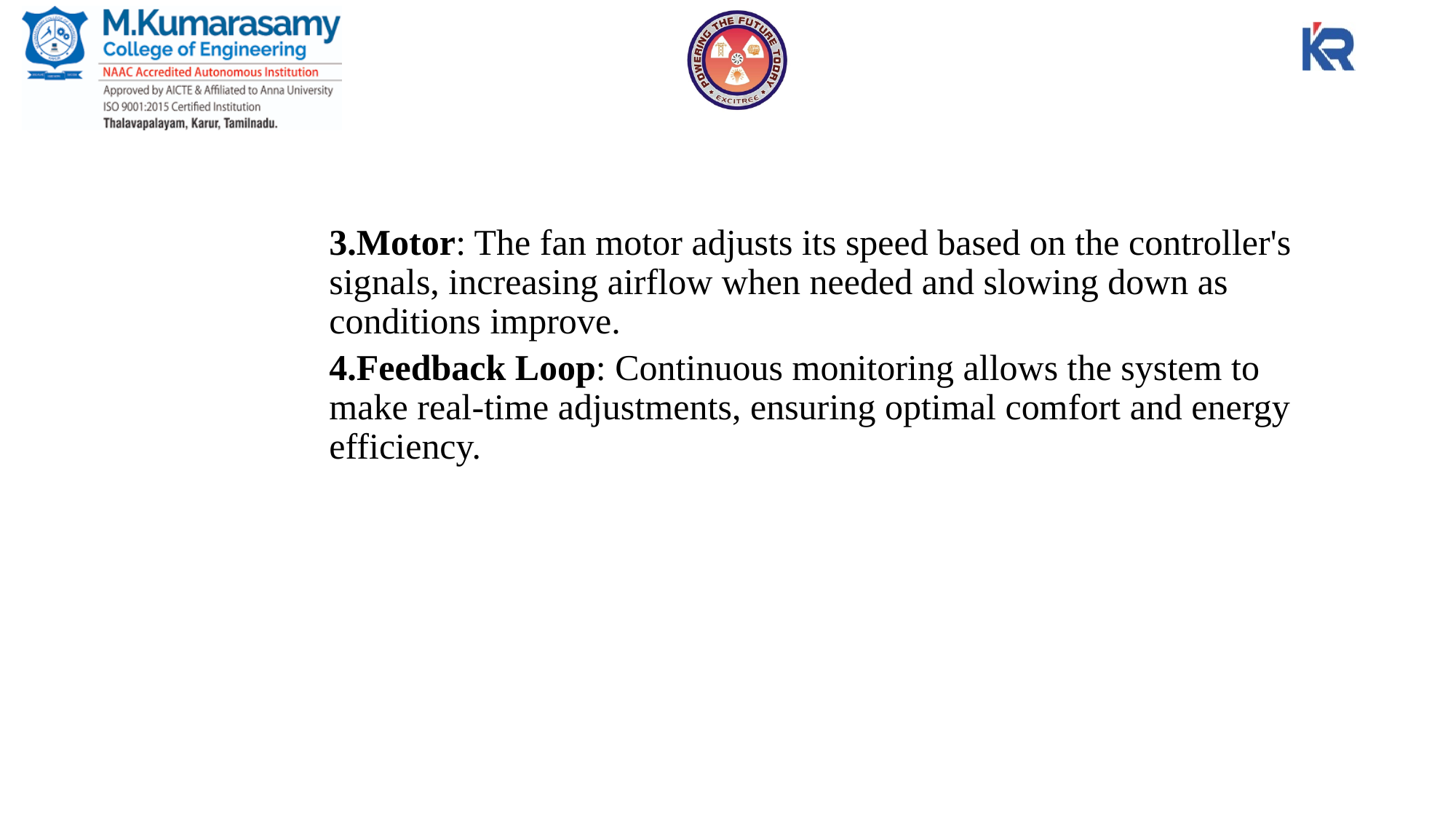

3.Motor: The fan motor adjusts its speed based on the controller's signals, increasing airflow when needed and slowing down as conditions improve.
4.Feedback Loop: Continuous monitoring allows the system to make real-time adjustments, ensuring optimal comfort and energy efficiency.